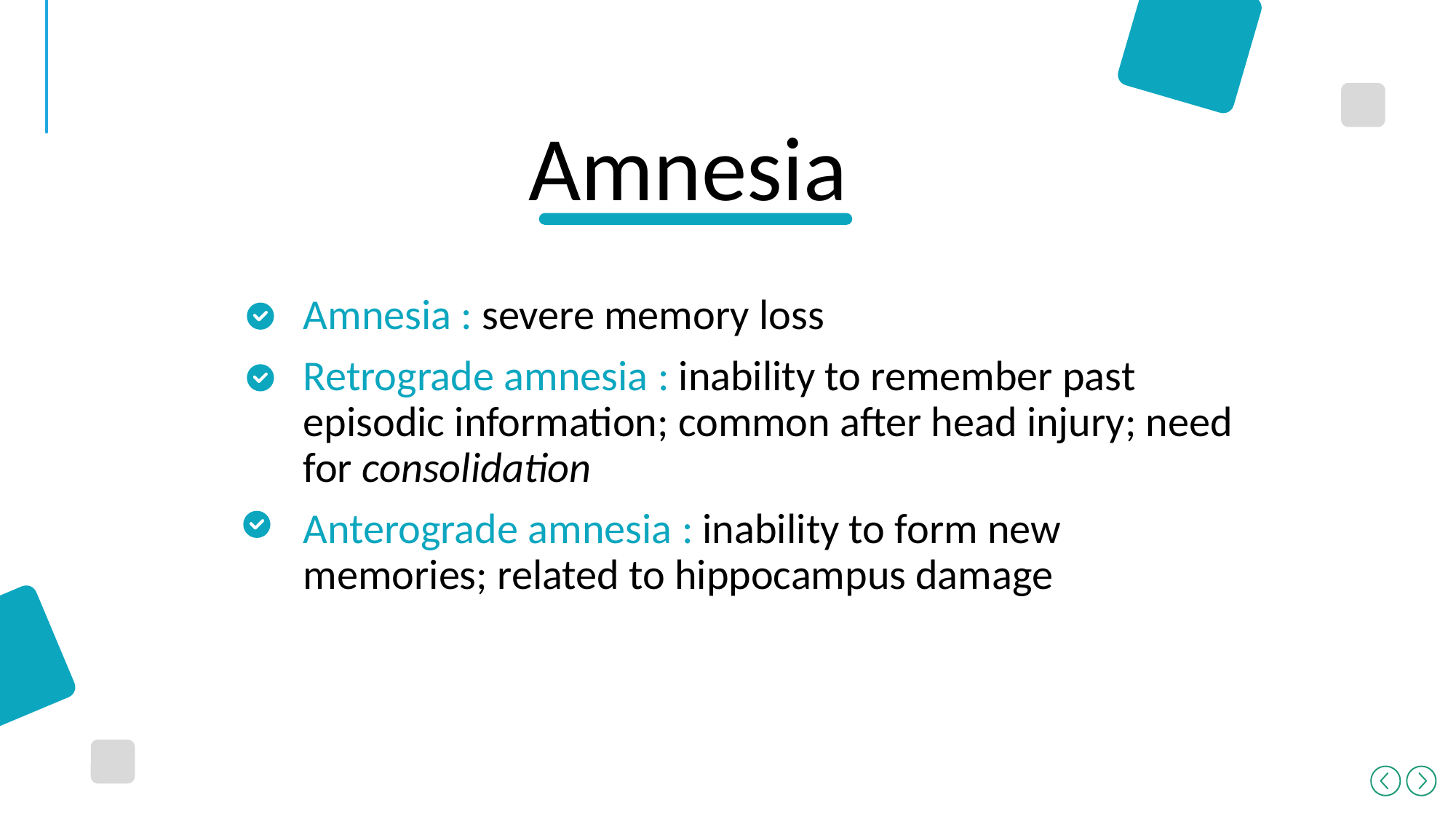

Amnesia

Amnesia : severe memory loss
Retrograde amnesia : inability to remember past episodic information; common after head injury; need for consolidation
Anterograde amnesia : inability to form new memories; related to hippocampus damage